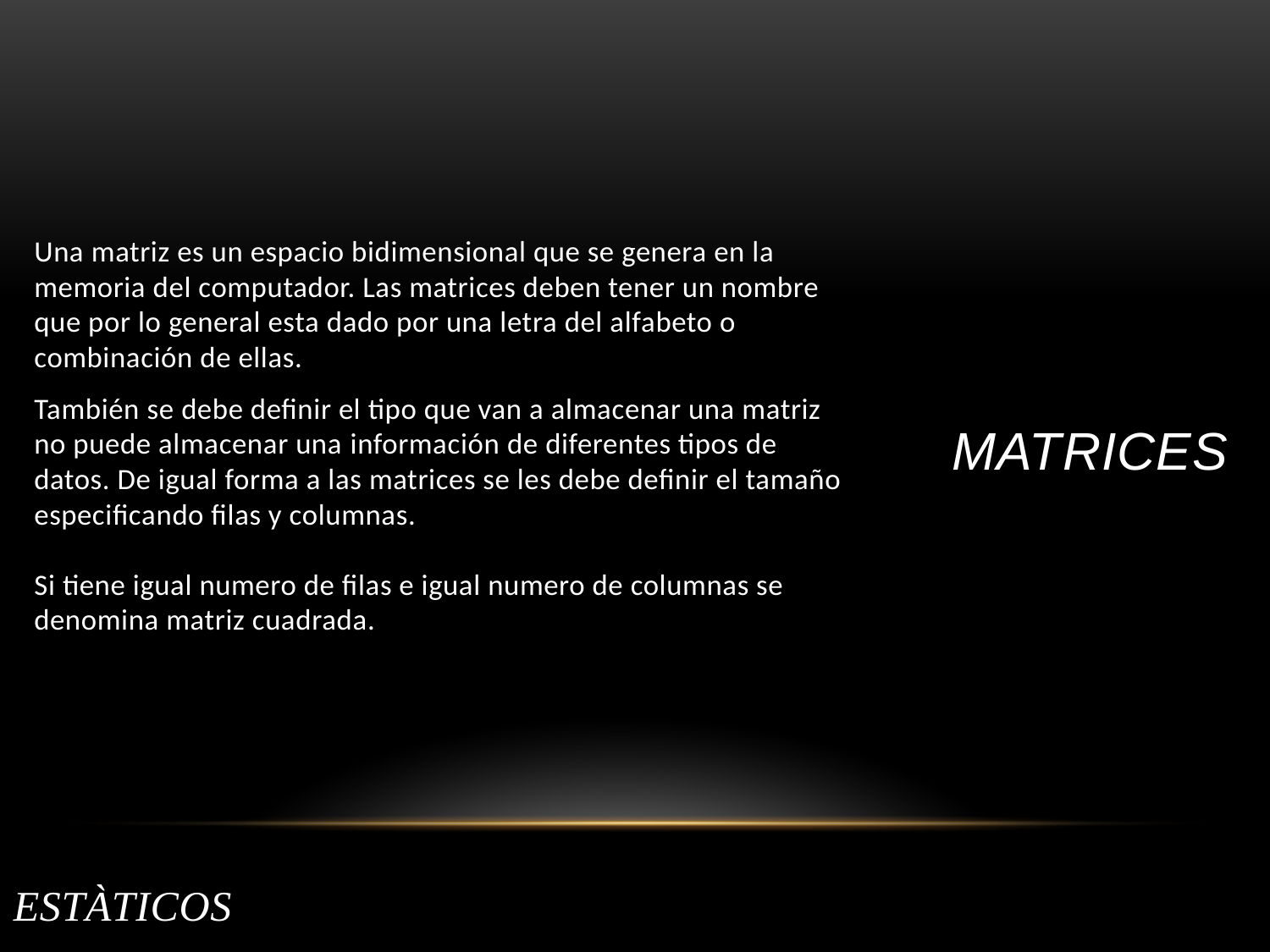

Una matriz es un espacio bidimensional que se genera en la memoria del computador. Las matrices deben tener un nombre que por lo general esta dado por una letra del alfabeto o combinación de ellas.
También se debe definir el tipo que van a almacenar una matriz no puede almacenar una información de diferentes tipos de datos. De igual forma a las matrices se les debe definir el tamaño especificando filas y columnas.
Si tiene igual numero de filas e igual numero de columnas se denomina matriz cuadrada.
# MATRICES
ESTÀTICOS